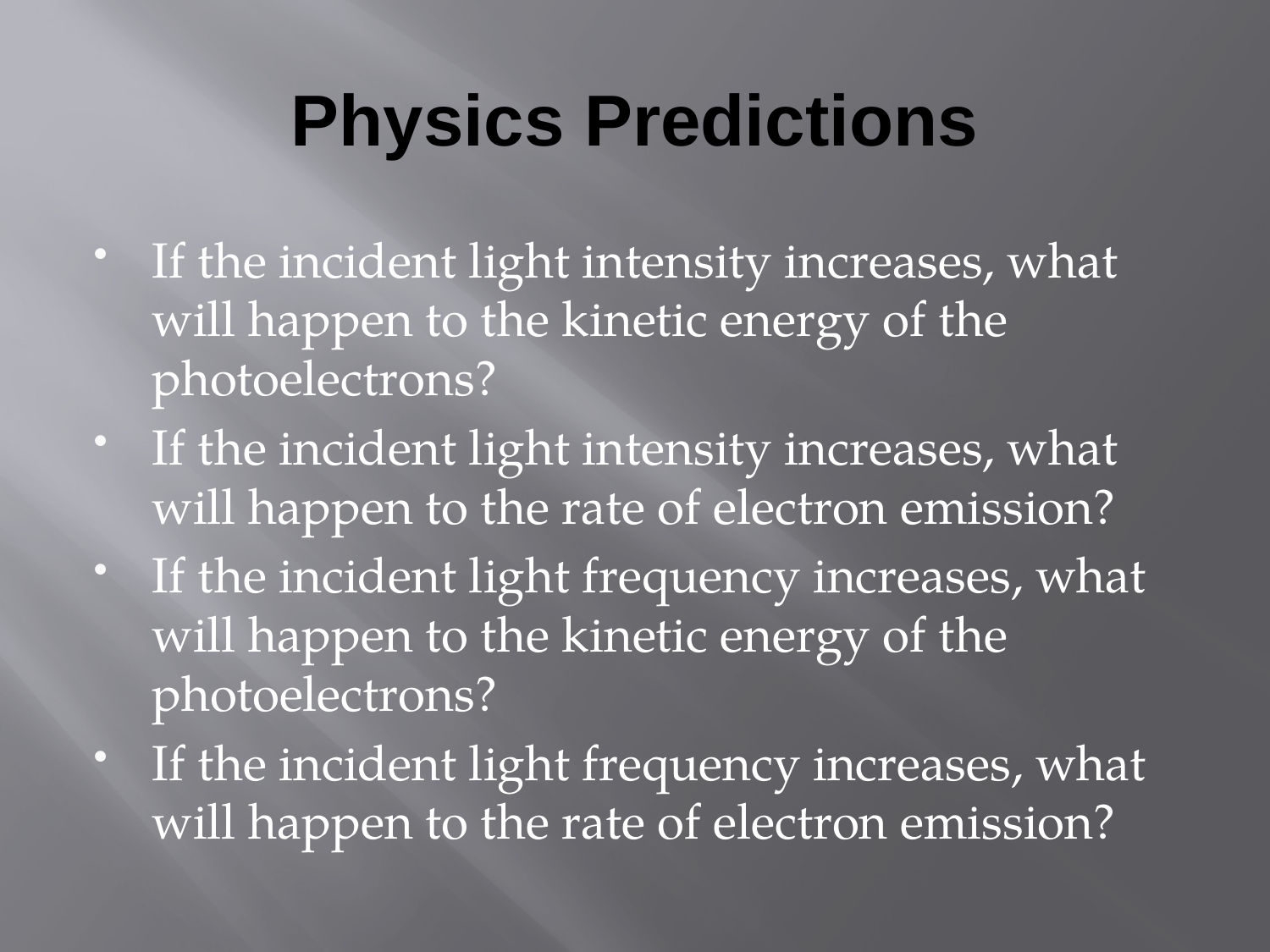

# Physics Predictions
If the incident light intensity increases, what will happen to the kinetic energy of the photoelectrons?
If the incident light intensity increases, what will happen to the rate of electron emission?
If the incident light frequency increases, what will happen to the kinetic energy of the photoelectrons?
If the incident light frequency increases, what will happen to the rate of electron emission?